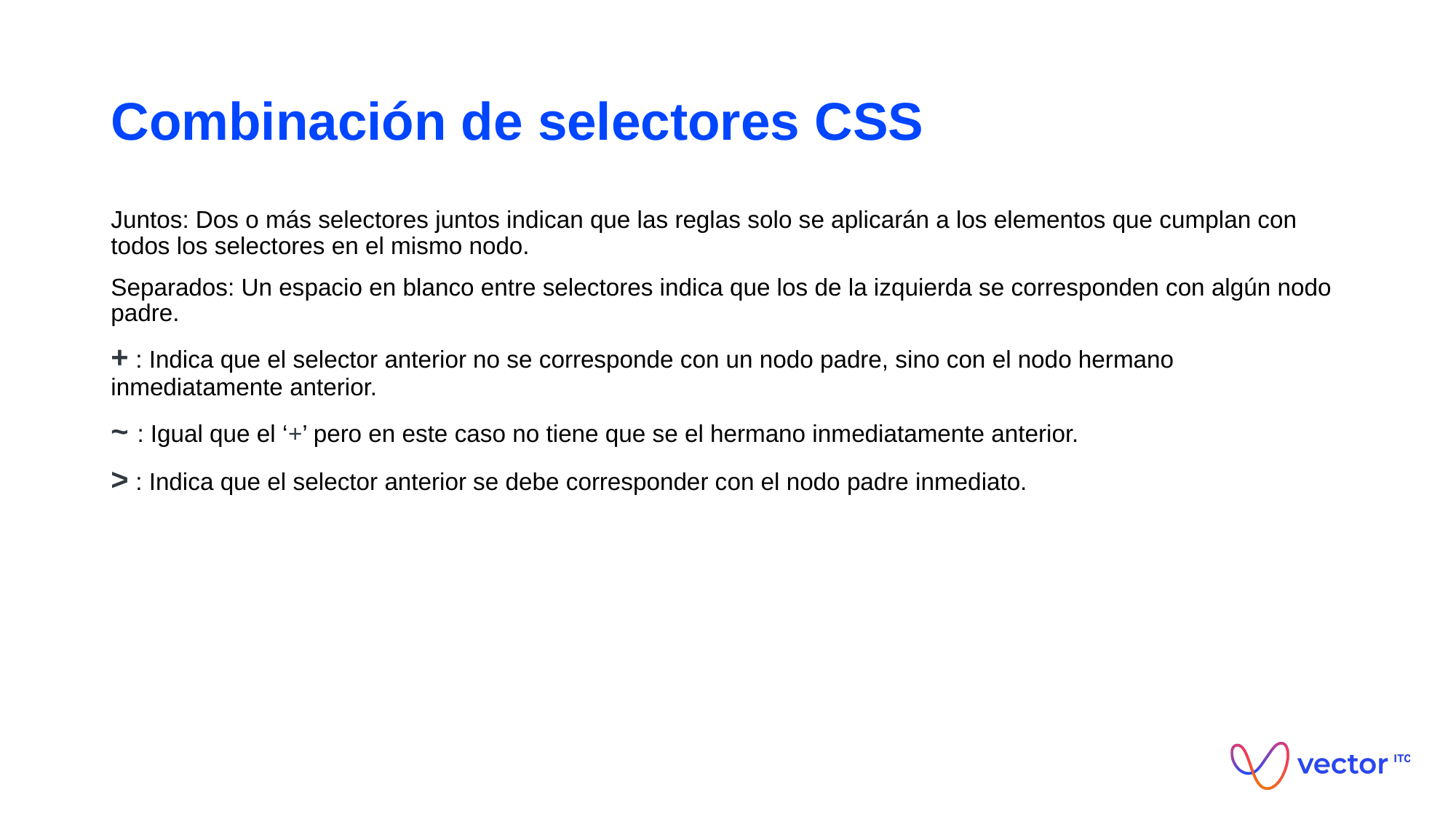

# Combinación de selectores CSS
Juntos: Dos o más selectores juntos indican que las reglas solo se aplicarán a los elementos que cumplan con todos los selectores en el mismo nodo.
Separados: Un espacio en blanco entre selectores indica que los de la izquierda se corresponden con algún nodo padre.
+ : Indica que el selector anterior no se corresponde con un nodo padre, sino con el nodo hermano inmediatamente anterior.
~ : Igual que el ‘+’ pero en este caso no tiene que se el hermano inmediatamente anterior.
> : Indica que el selector anterior se debe corresponder con el nodo padre inmediato.